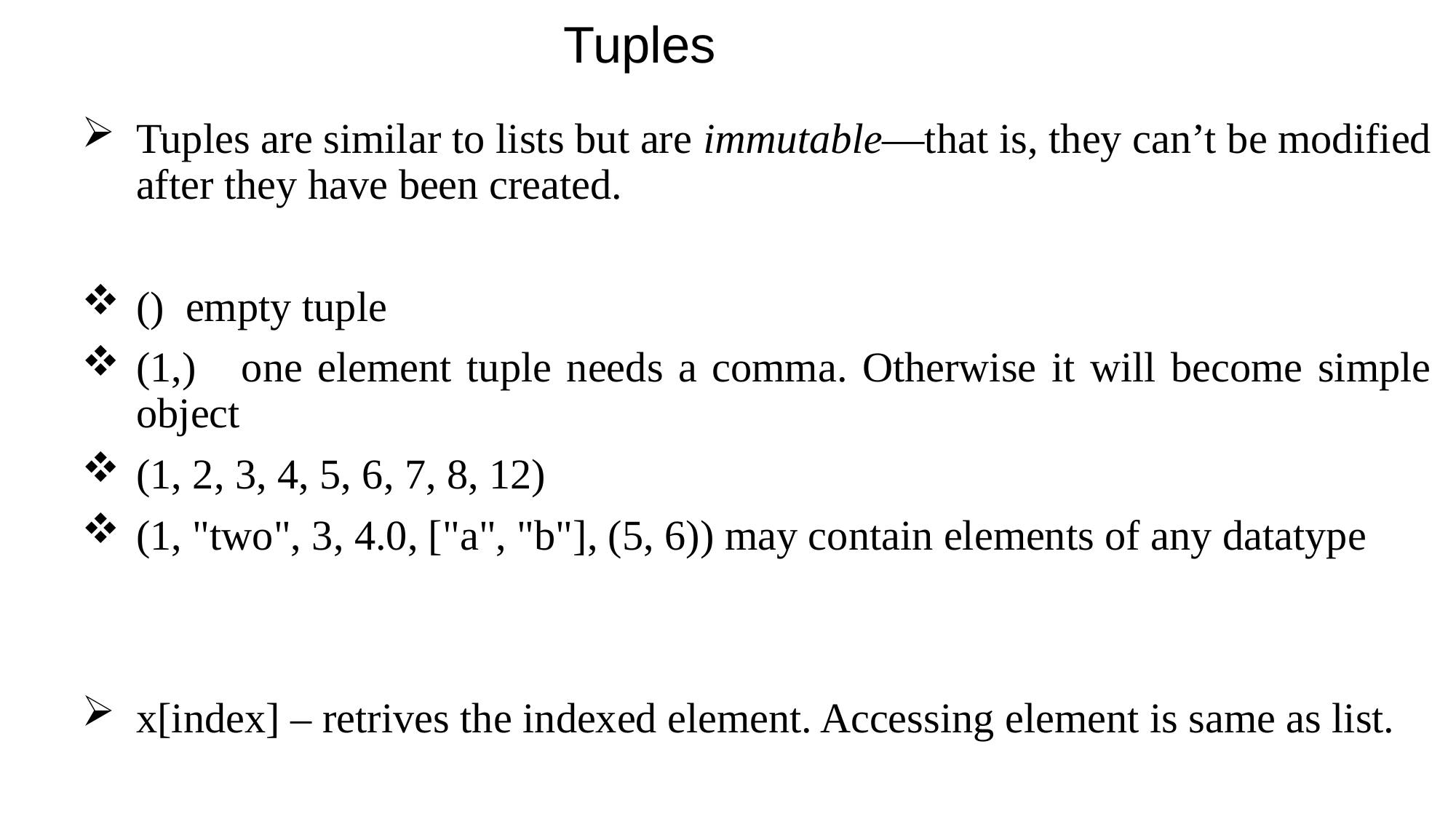

# Tuples
Tuples are similar to lists but are immutable—that is, they can’t be modified after they have been created.

()  empty tuple
(1,)   one element tuple needs a comma. Otherwise it will become simple object
(1, 2, 3, 4, 5, 6, 7, 8, 12)
(1, "two", 3, 4.0, ["a", "b"], (5, 6)) may contain elements of any datatype

x[index] – retrives the indexed element. Accessing element is same as list.